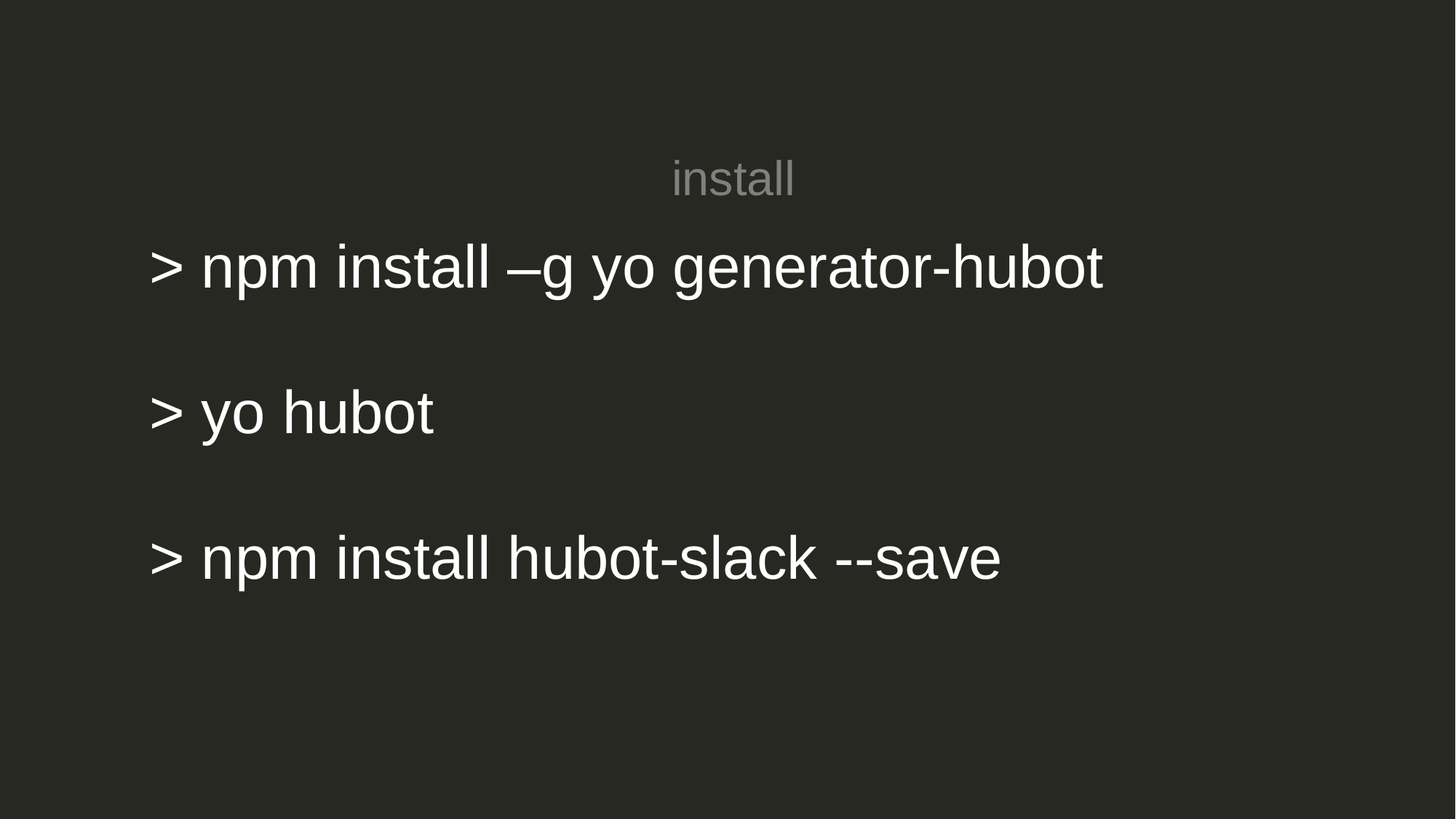

install
> npm install –g yo generator-hubot

> yo hubot

> npm install hubot-slack --save